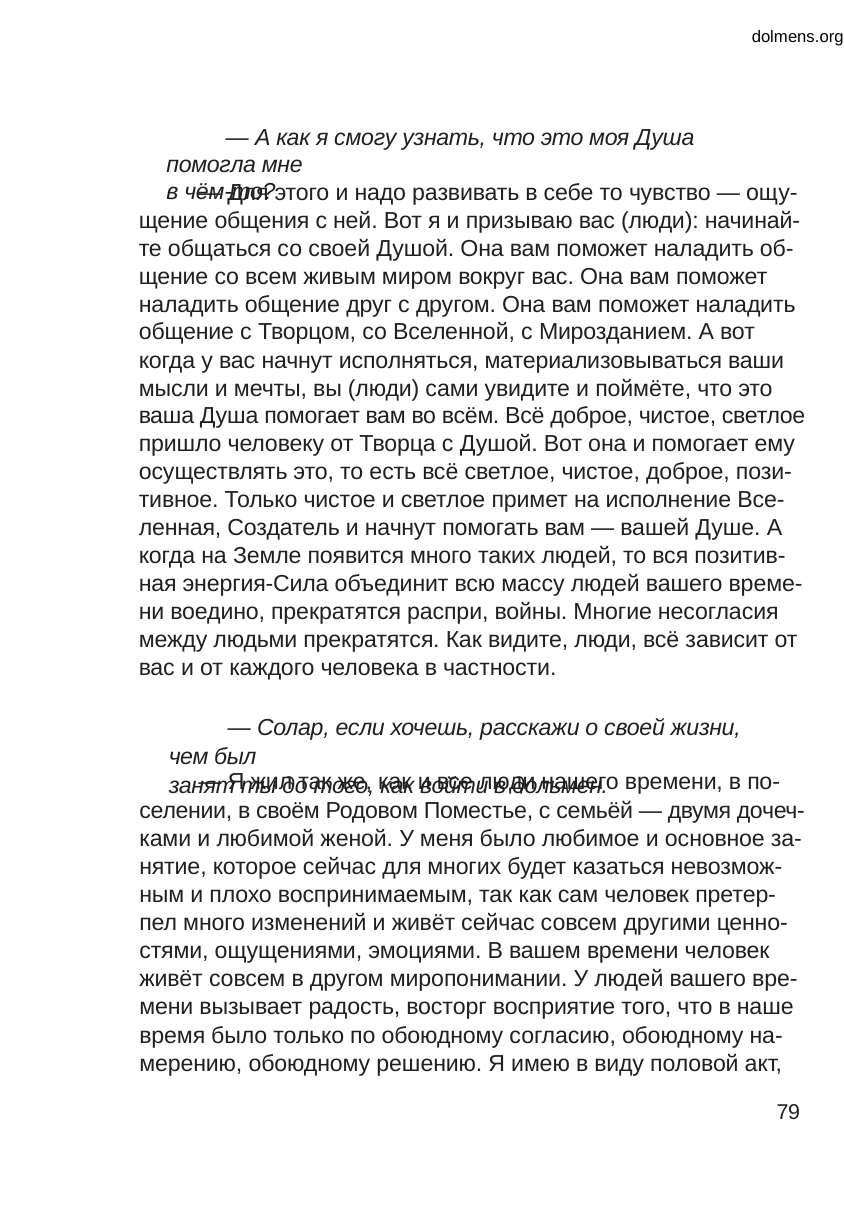

dolmens.org

— А как я смогу узнать, что это моя Душа помогла мне
в чём-то?

— Для этого и надо развивать в себе то чувство — ощу-
щение общения с ней. Вот я и призываю вас (люди): начинай-
те общаться со своей Душой. Она вам поможет наладить об-
щение со всем живым миром вокруг вас. Она вам поможет
наладить общение друг с другом. Она вам поможет наладить
общение с Творцом, со Вселенной, с Мирозданием. А вот
когда у вас начнут исполняться, материализовываться ваши
мысли и мечты, вы (люди) сами увидите и поймёте, что это
ваша Душа помогает вам во всём. Всё доброе, чистое, светлое
пришло человеку от Творца с Душой. Вот она и помогает ему
осуществлять это, то есть всё светлое, чистое, доброе, пози-
тивное. Только чистое и светлое примет на исполнение Все-
ленная, Создатель и начнут помогать вам — вашей Душе. А
когда на Земле появится много таких людей, то вся позитив-
ная энергия-Сила объединит всю массу людей вашего време-
ни воедино, прекратятся распри, войны. Многие несогласия
между людьми прекратятся. Как видите, люди, всё зависит от
вас и от каждого человека в частности.

— Солар, если хочешь, расскажи о своей жизни, чем был
занят ты до того, как войти в дольмен.

— Я жил так же, как и все люди нашего времени, в по-
селении, в своём Родовом Поместье, с семьёй — двумя дочеч-
ками и любимой женой. У меня было любимое и основное за-
нятие, которое сейчас для многих будет казаться невозмож-
ным и плохо воспринимаемым, так как сам человек претер-
пел много изменений и живёт сейчас совсем другими ценно-
стями, ощущениями, эмоциями. В вашем времени человек
живёт совсем в другом миропонимании. У людей вашего вре-
мени вызывает радость, восторг восприятие того, что в наше
время было только по обоюдному согласию, обоюдному на-
мерению, обоюдному решению. Я имею в виду половой акт,

79